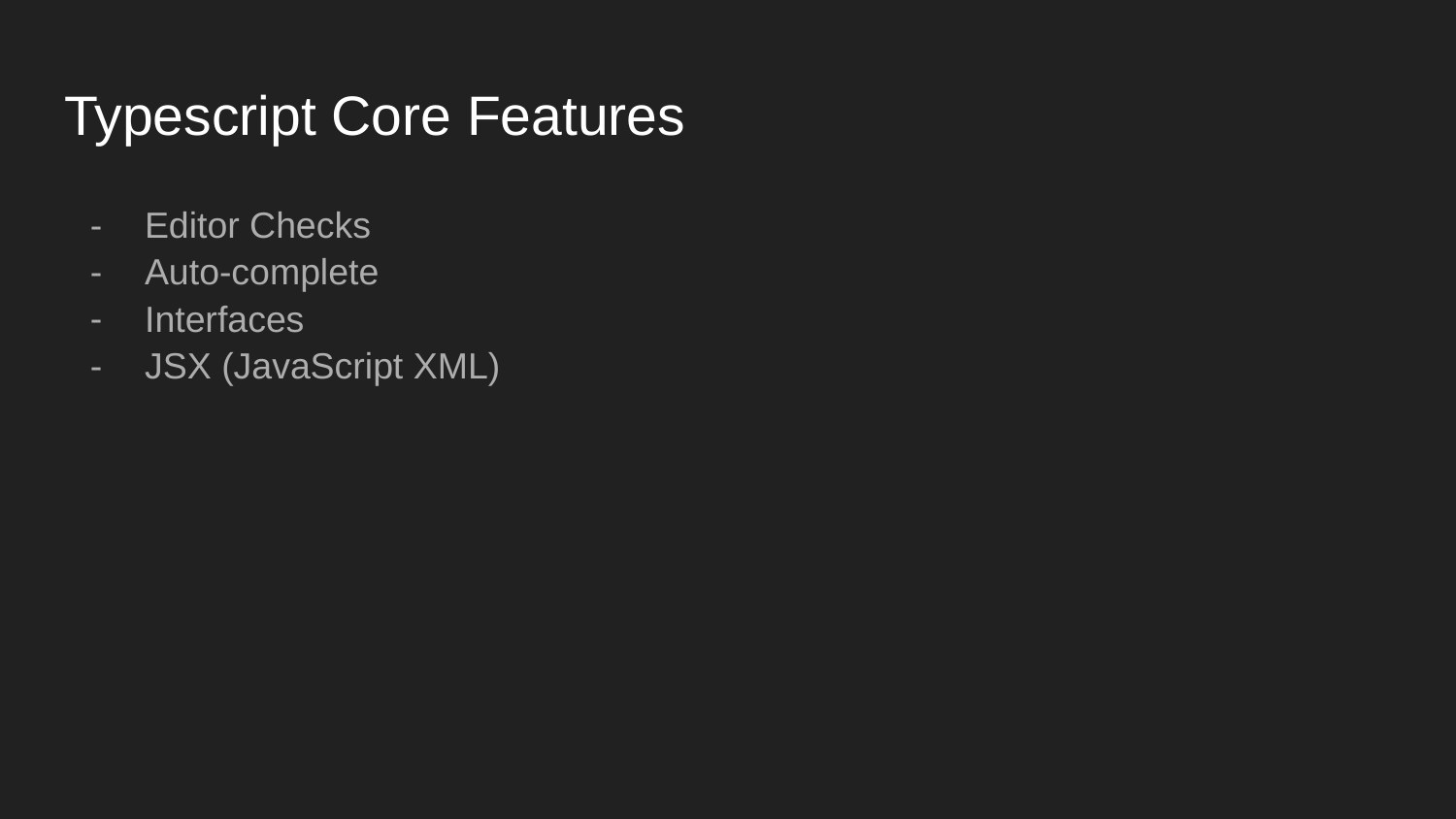

# Typescript Core Features

Editor Checks
Auto-complete
Interfaces
JSX (JavaScript XML)